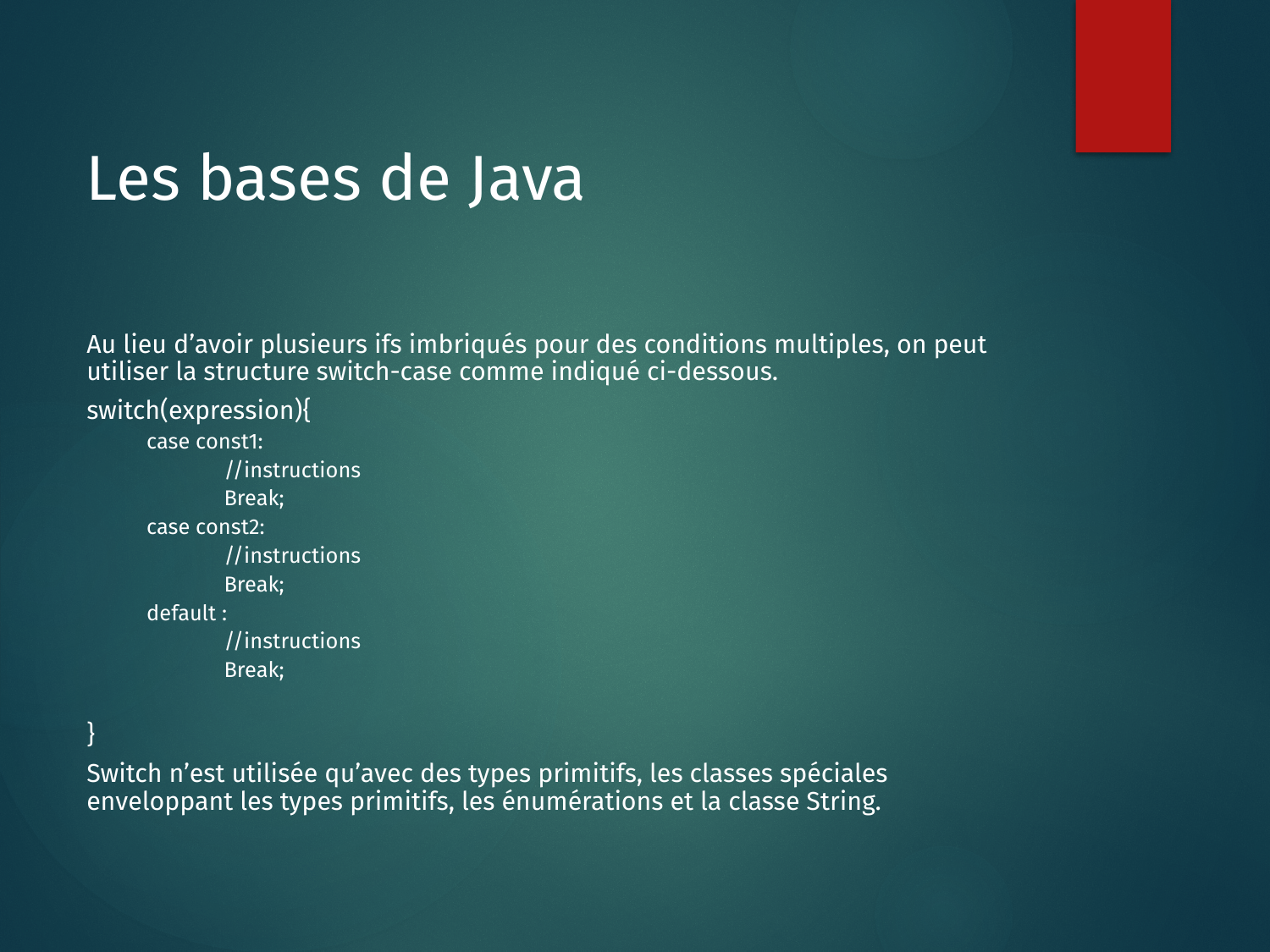

Les bases de Java
Au lieu d’avoir plusieurs ifs imbriqués pour des conditions multiples, on peut utiliser la structure switch-case comme indiqué ci-dessous.
switch(expression){
case const1:
	//instructions
	Break;
case const2:
	//instructions
	Break;
default :
	//instructions
	Break;

}
Switch n’est utilisée qu’avec des types primitifs, les classes spéciales enveloppant les types primitifs, les énumérations et la classe String.